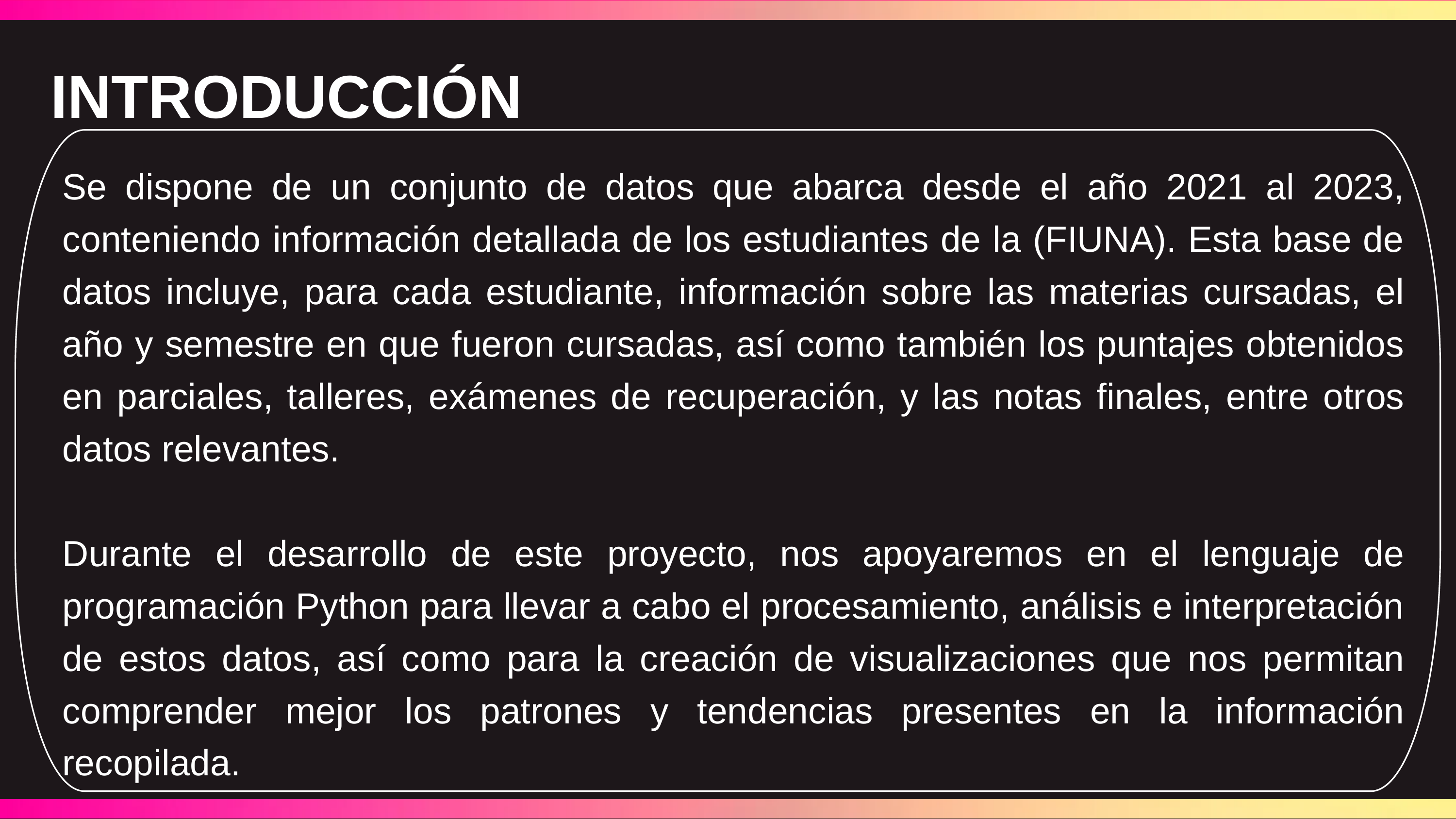

INTRODUCCIÓN

Se dispone de un conjunto de datos que abarca desde el año 2021 al 2023, conteniendo información detallada de los estudiantes de la (FIUNA). Esta base de datos incluye, para cada estudiante, información sobre las materias cursadas, el año y semestre en que fueron cursadas, así como también los puntajes obtenidos en parciales, talleres, exámenes de recuperación, y las notas finales, entre otros datos relevantes.

Durante el desarrollo de este proyecto, nos apoyaremos en el lenguaje de programación Python para llevar a cabo el procesamiento, análisis e interpretación de estos datos, así como para la creación de visualizaciones que nos permitan comprender mejor los patrones y tendencias presentes en la información recopilada.